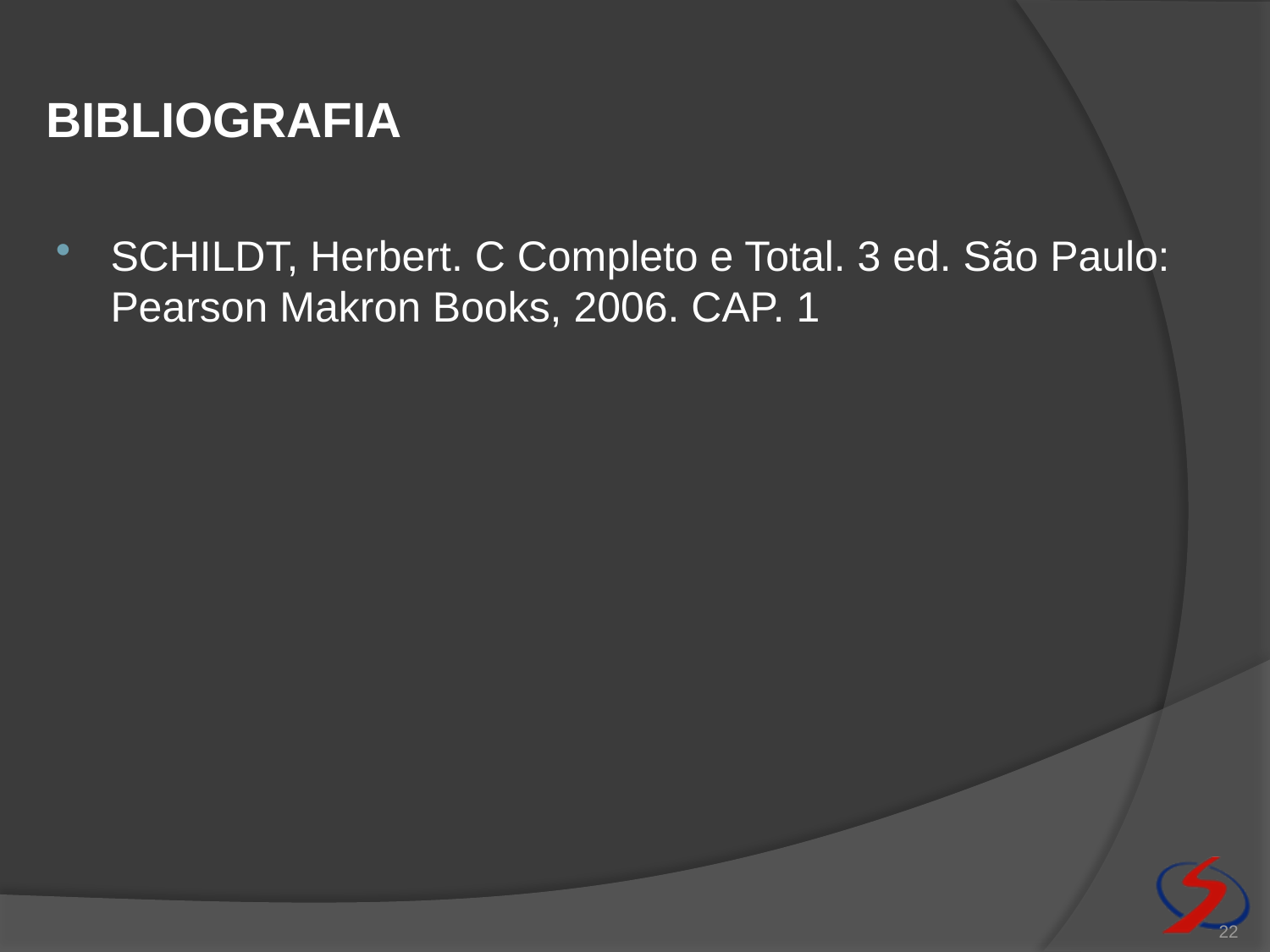

# bibliografia
SCHILDT, Herbert. C Completo e Total. 3 ed. São Paulo: Pearson Makron Books, 2006. CAP. 1

22